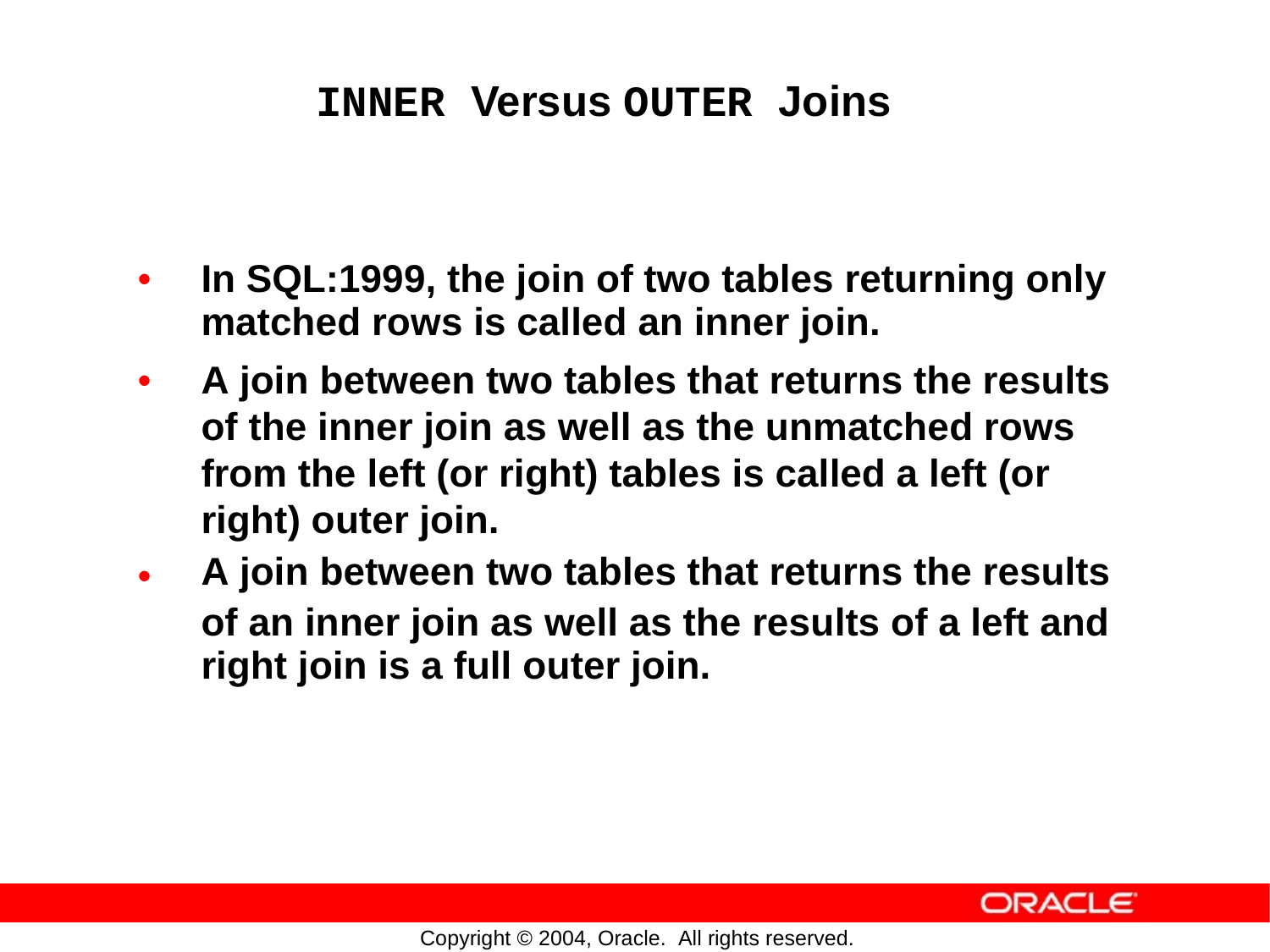

INNER Versus OUTER Joins
•
In SQL:1999, the join of two tables returning only
matched rows is called an inner join.
A join between two tables that returns the results of the inner join as well as the unmatched rows from the left (or right) tables is called a left (or right) outer join.
A join between two tables that returns the results
•
•
of an inner join as well as the
right join is a full outer join.
results
of
a
left
and

Copyright © 2004, Oracle.  All rights reserved.